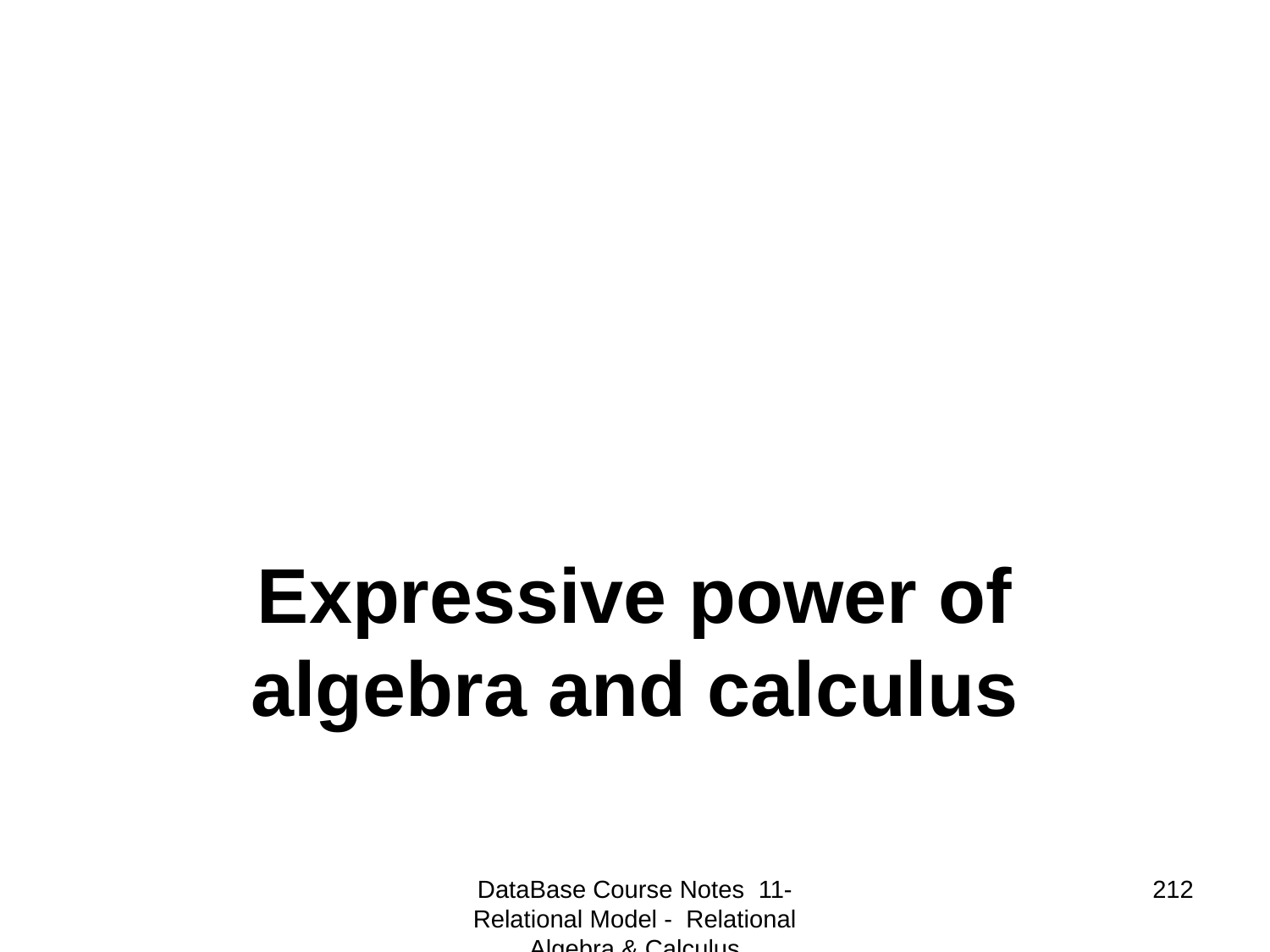

#
Expressive power of algebra and calculus

DataBase Course Notes  11- Relational Model -  Relational Algebra & Calculus
212